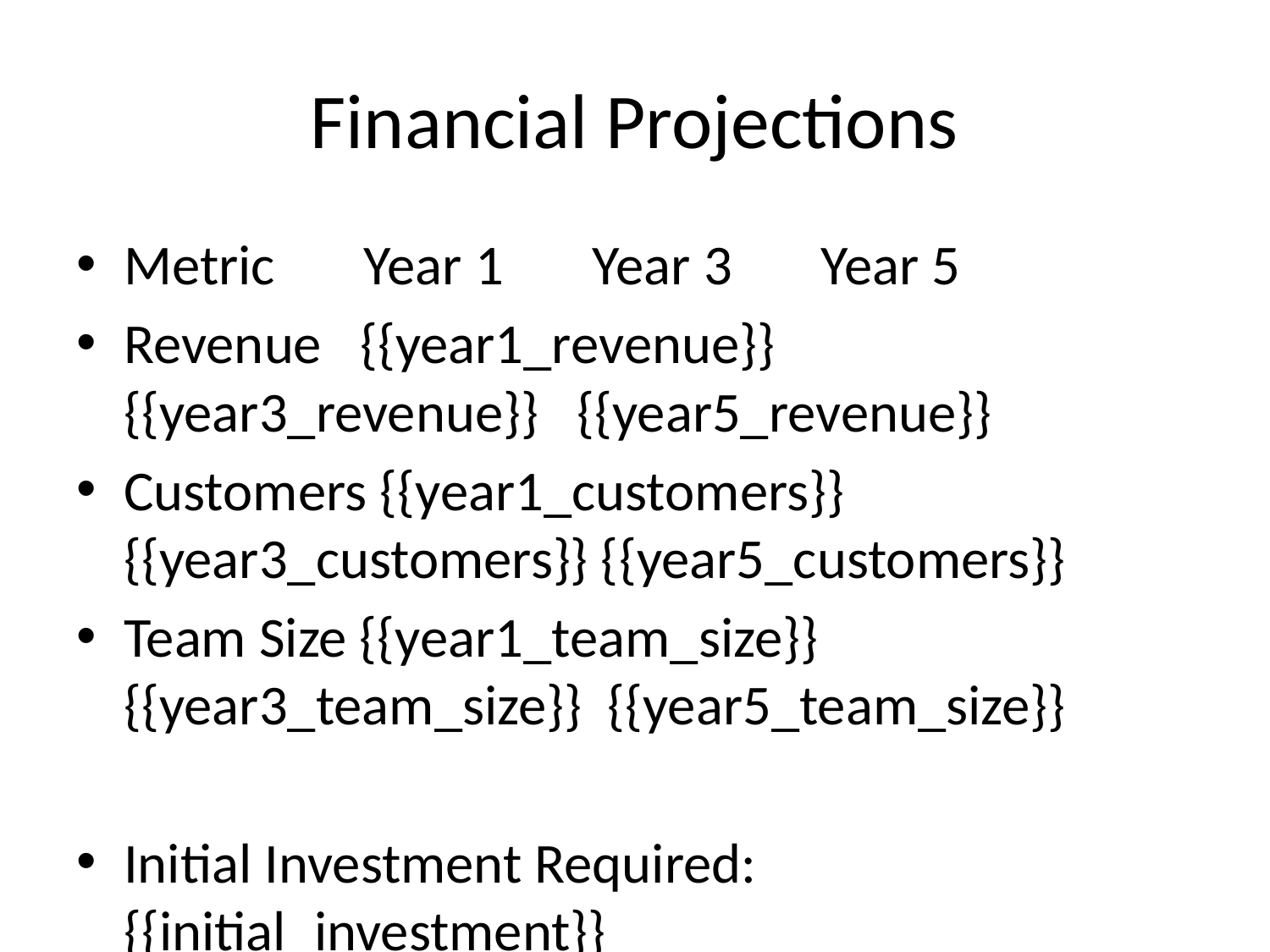

# Financial Projections
Metric       Year 1       Year 3       Year 5
Revenue   {{year1_revenue}}   {{year3_revenue}}   {{year5_revenue}}
Customers {{year1_customers}} {{year3_customers}} {{year5_customers}}
Team Size {{year1_team_size}}  {{year3_team_size}}  {{year5_team_size}}

Initial Investment Required: {{initial_investment}}
Breakeven Timeline: {{breakeven_timeline}}